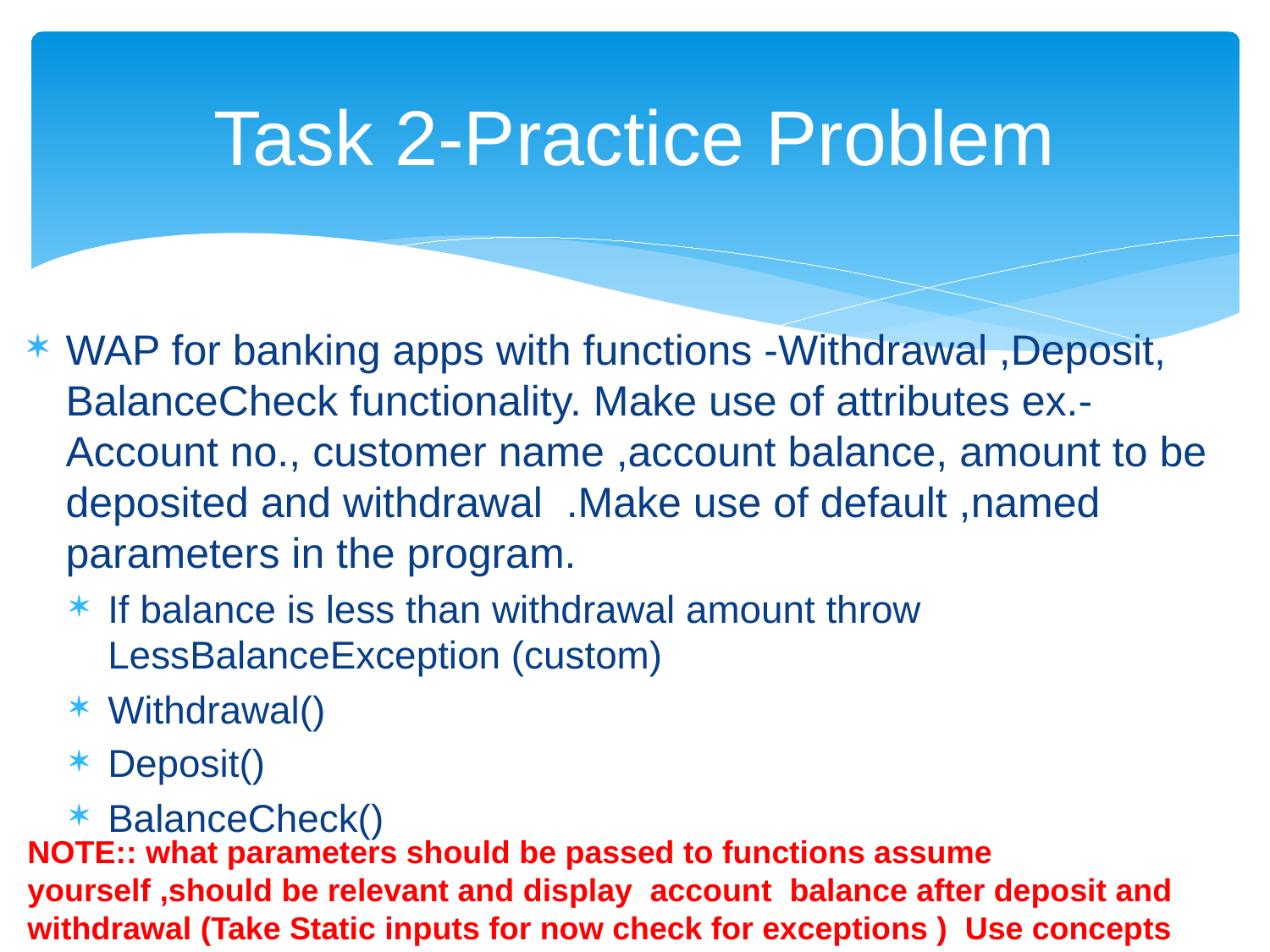

# Task 2-Practice Problem
WAP for banking apps with functions -Withdrawal ,Deposit, BalanceCheck functionality. Make use of attributes ex.- Account no., customer name ,account balance, amount to be deposited and withdrawal  .Make use of default ,named parameters in the program.
If balance is less than withdrawal amount throw LessBalanceException (custom)
Withdrawal()
Deposit()
BalanceCheck()

NOTE:: what parameters should be passed to functions assume yourself ,should be relevant and display  account  balance after deposit and withdrawal (Take Static inputs for now check for exceptions )  Use concepts  covered in the class